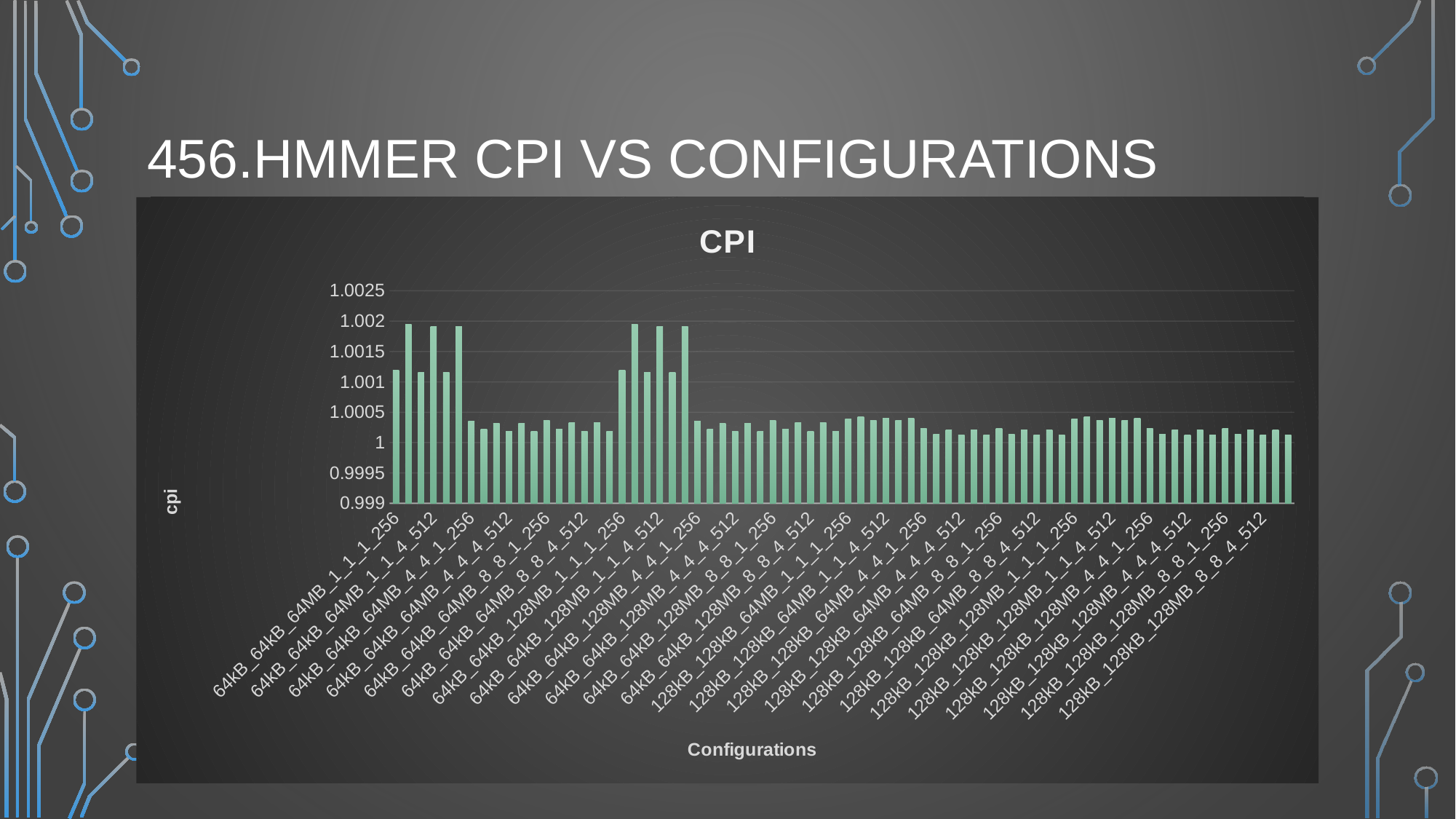

# 456.Hmmer cpi vs configurations

### Chart:

| Category | CPI |
|---|---|
| 64kB_64kB_64MB_1_1_1_256 | 1.001192416 |
| 64kB_64kB_64MB_1_1_1_512 | 1.001944872 |
| 64kB_64kB_64MB_1_1_4_256 | 1.001157808 |
| 64kB_64kB_64MB_1_1_4_512 | 1.001909988 |
| 64kB_64kB_64MB_1_1_8_256 | 1.001157676 |
| 64kB_64kB_64MB_1_1_8_512 | 1.001909832 |
| 64kB_64kB_64MB_4_4_1_256 | 1.000357828 |
| 64kB_64kB_64MB_4_4_1_512 | 1.000218156 |
| 64kB_64kB_64MB_4_4_4_256 | 1.00032322 |
| 64kB_64kB_64MB_4_4_4_512 | 1.000183392 |
| 64kB_64kB_64MB_4_4_8_256 | 1.000323148 |
| 64kB_64kB_64MB_4_4_8_512 | 1.000183188 |
| 64kB_64kB_64MB_8_8_1_256 | 1.000365244 |
| 64kB_64kB_64MB_8_8_1_512 | 1.00022268 |
| 64kB_64kB_64MB_8_8_4_256 | 1.000330612 |
| 64kB_64kB_64MB_8_8_4_512 | 1.00018782 |
| 64kB_64kB_64MB_8_8_8_256 | 1.00033048 |
| 64kB_64kB_64MB_8_8_8_512 | 1.000187664 |
| 64kB_64kB_128MB_1_1_1_256 | 1.001192416 |
| 64kB_64kB_128MB_1_1_1_512 | 1.001944872 |
| 64kB_64kB_128MB_1_1_4_256 | 1.001157808 |
| 64kB_64kB_128MB_1_1_4_512 | 1.001909988 |
| 64kB_64kB_128MB_1_1_8_256 | 1.001157676 |
| 64kB_64kB_128MB_1_1_8_512 | 1.001909832 |
| 64kB_64kB_128MB_4_4_1_256 | 1.000357828 |
| 64kB_64kB_128MB_4_4_1_512 | 1.000218156 |
| 64kB_64kB_128MB_4_4_4_256 | 1.00032322 |
| 64kB_64kB_128MB_4_4_4_512 | 1.000183392 |
| 64kB_64kB_128MB_4_4_8_256 | 1.000323148 |
| 64kB_64kB_128MB_4_4_8_512 | 1.000183188 |
| 64kB_64kB_128MB_8_8_1_256 | 1.000365244 |
| 64kB_64kB_128MB_8_8_1_512 | 1.00022268 |
| 64kB_64kB_128MB_8_8_4_256 | 1.000330612 |
| 64kB_64kB_128MB_8_8_4_512 | 1.00018782 |
| 64kB_64kB_128MB_8_8_8_256 | 1.00033048 |
| 64kB_64kB_128MB_8_8_8_512 | 1.000187664 |
| 128kB_128kB_64MB_1_1_1_256 | 1.000390024 |
| 128kB_128kB_64MB_1_1_1_512 | 1.000421376 |
| 128kB_128kB_64MB_1_1_4_256 | 1.000370968 |
| 128kB_128kB_64MB_1_1_4_512 | 1.000404084 |
| 128kB_128kB_64MB_1_1_8_256 | 1.000370956 |
| 128kB_128kB_64MB_1_1_8_512 | 1.000404108 |
| 128kB_128kB_64MB_4_4_1_256 | 1.000232104 |
| 128kB_128kB_64MB_4_4_1_512 | 1.000143192 |
| 128kB_128kB_64MB_4_4_4_256 | 1.000212976 |
| 128kB_128kB_64MB_4_4_4_512 | 1.000125972 |
| 128kB_128kB_64MB_4_4_8_256 | 1.000212964 |
| 128kB_128kB_64MB_4_4_8_512 | 1.000125996 |
| 128kB_128kB_64MB_8_8_1_256 | 1.000232836 |
| 128kB_128kB_64MB_8_8_1_512 | 1.000142604 |
| 128kB_128kB_64MB_8_8_4_256 | 1.000213696 |
| 128kB_128kB_64MB_8_8_4_512 | 1.000125336 |
| 128kB_128kB_64MB_8_8_8_256 | 1.000213684 |
| 128kB_128kB_64MB_8_8_8_512 | 1.00012536 |
| 128kB_128kB_128MB_1_1_1_256 | 1.000390024 |
| 128kB_128kB_128MB_1_1_1_512 | 1.000421376 |
| 128kB_128kB_128MB_1_1_4_256 | 1.000370968 |
| 128kB_128kB_128MB_1_1_4_512 | 1.000404084 |
| 128kB_128kB_128MB_1_1_8_256 | 1.000370956 |
| 128kB_128kB_128MB_1_1_8_512 | 1.000404108 |
| 128kB_128kB_128MB_4_4_1_256 | 1.000232104 |
| 128kB_128kB_128MB_4_4_1_512 | 1.000143192 |
| 128kB_128kB_128MB_4_4_4_256 | 1.000212976 |
| 128kB_128kB_128MB_4_4_4_512 | 1.000125972 |
| 128kB_128kB_128MB_4_4_8_256 | 1.000212964 |
| 128kB_128kB_128MB_4_4_8_512 | 1.000125996 |
| 128kB_128kB_128MB_8_8_1_256 | 1.000232836 |
| 128kB_128kB_128MB_8_8_1_512 | 1.000142604 |
| 128kB_128kB_128MB_8_8_4_256 | 1.000213696 |
| 128kB_128kB_128MB_8_8_4_512 | 1.000125336 |
| 128kB_128kB_128MB_8_8_8_256 | 1.000213684 |
| 128kB_128kB_128MB_8_8_8_512 | 1.00012536 |